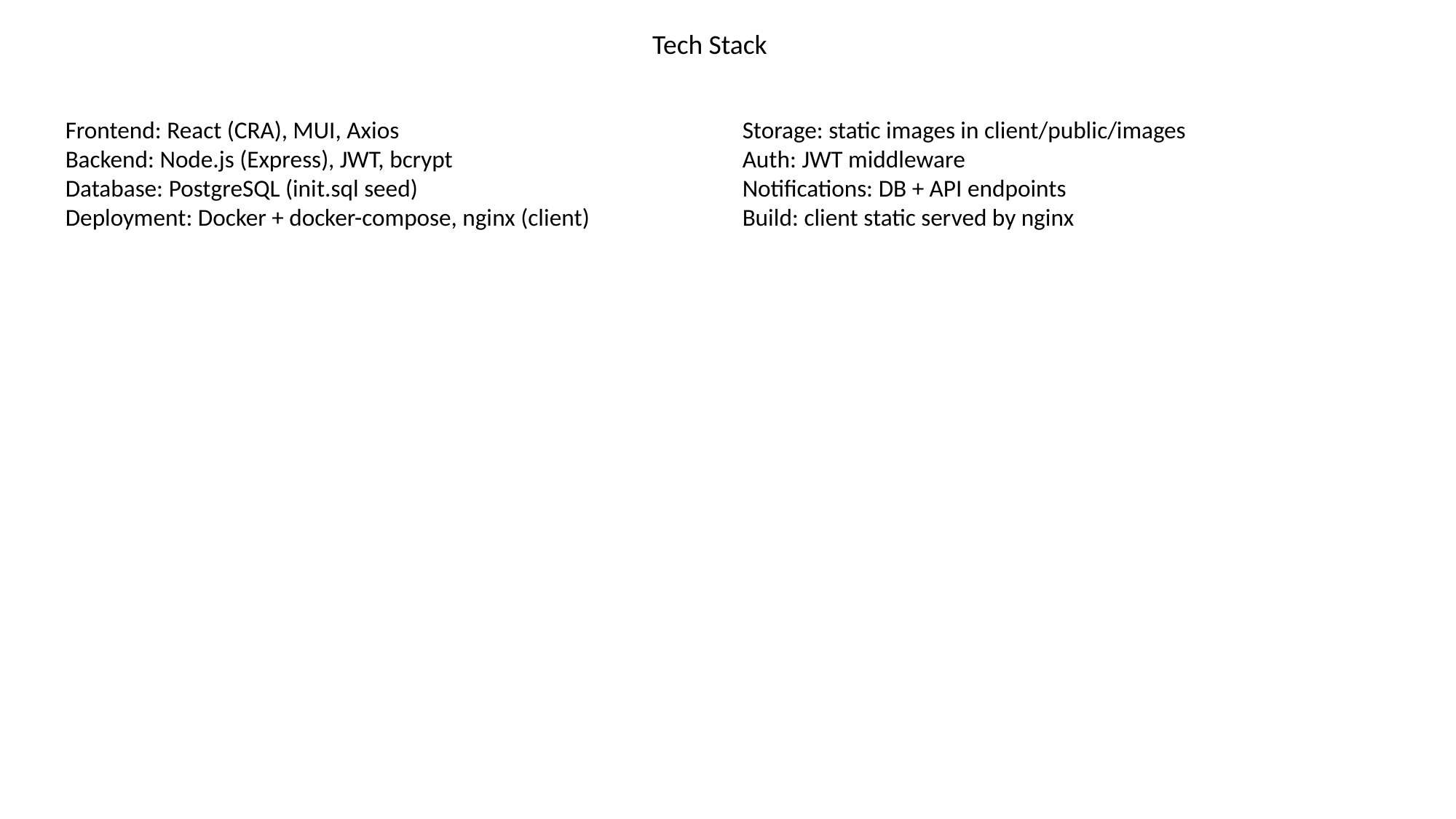

Tech Stack
Frontend: React (CRA), MUI, Axios
Backend: Node.js (Express), JWT, bcrypt
Database: PostgreSQL (init.sql seed)
Deployment: Docker + docker-compose, nginx (client)
Storage: static images in client/public/images
Auth: JWT middleware
Notifications: DB + API endpoints
Build: client static served by nginx